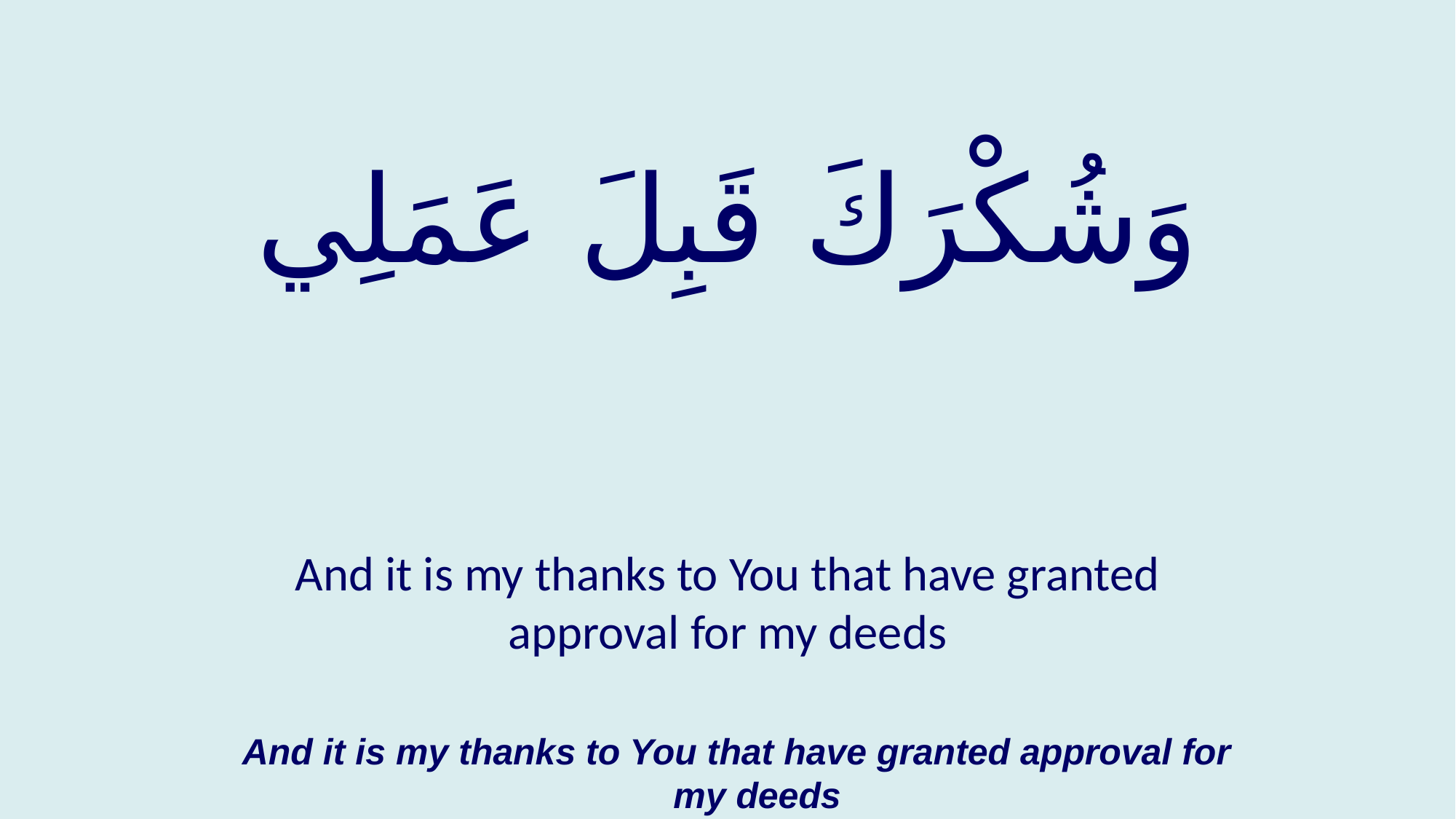

# وَشُكْرَكَ قَبِلَ عَمَلِي
And it is my thanks to You that have granted approval for my deeds
And it is my thanks to You that have granted approval for my deeds